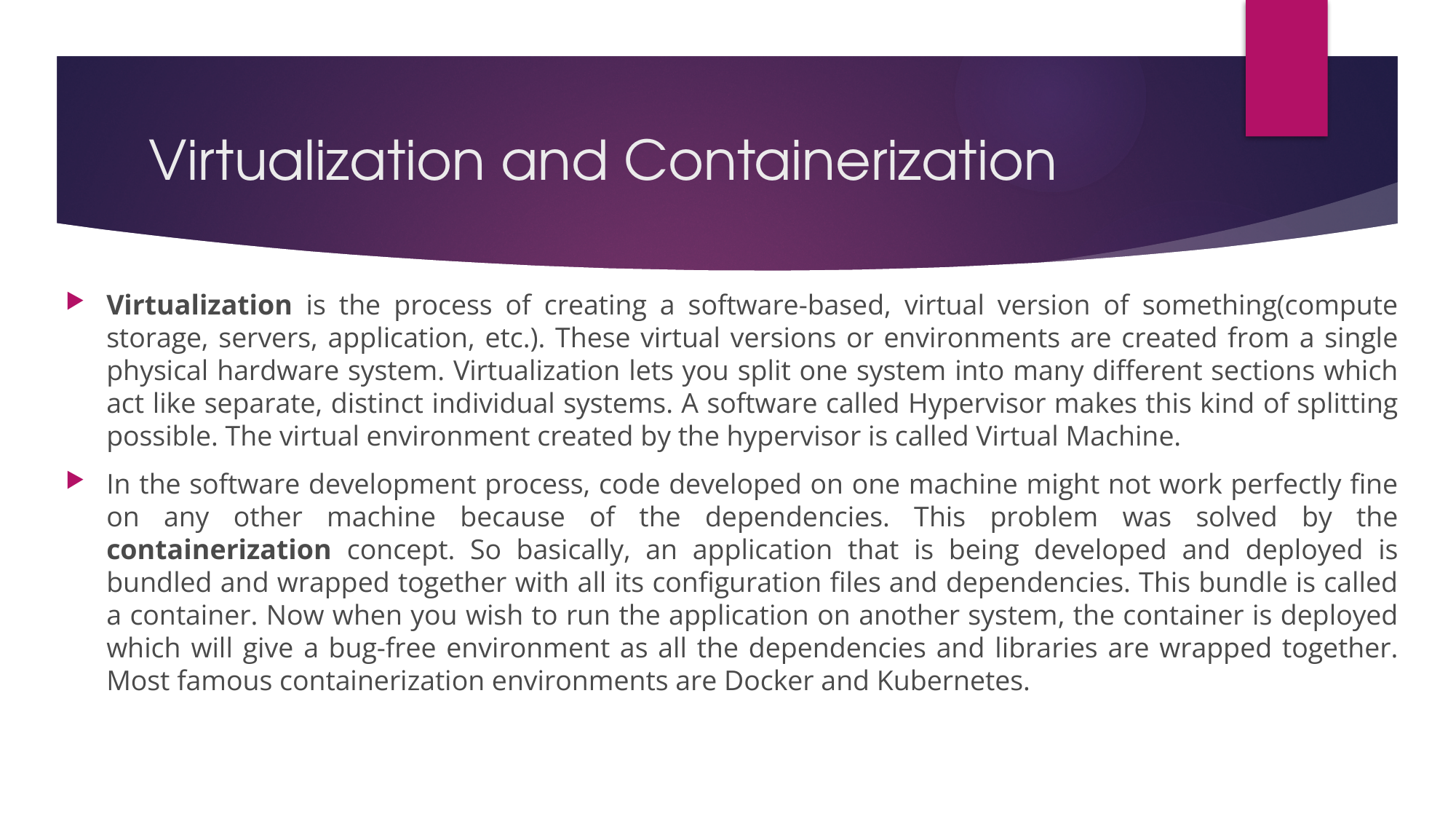

# Virtualization and Containerization
Virtualization is the process of creating a software-based, virtual version of something(compute storage, servers, application, etc.). These virtual versions or environments are created from a single physical hardware system. Virtualization lets you split one system into many different sections which act like separate, distinct individual systems. A software called Hypervisor makes this kind of splitting possible. The virtual environment created by the hypervisor is called Virtual Machine.
In the software development process, code developed on one machine might not work perfectly fine on any other machine because of the dependencies. This problem was solved by the containerization concept. So basically, an application that is being developed and deployed is bundled and wrapped together with all its configuration files and dependencies. This bundle is called a container. Now when you wish to run the application on another system, the container is deployed which will give a bug-free environment as all the dependencies and libraries are wrapped together. Most famous containerization environments are Docker and Kubernetes.